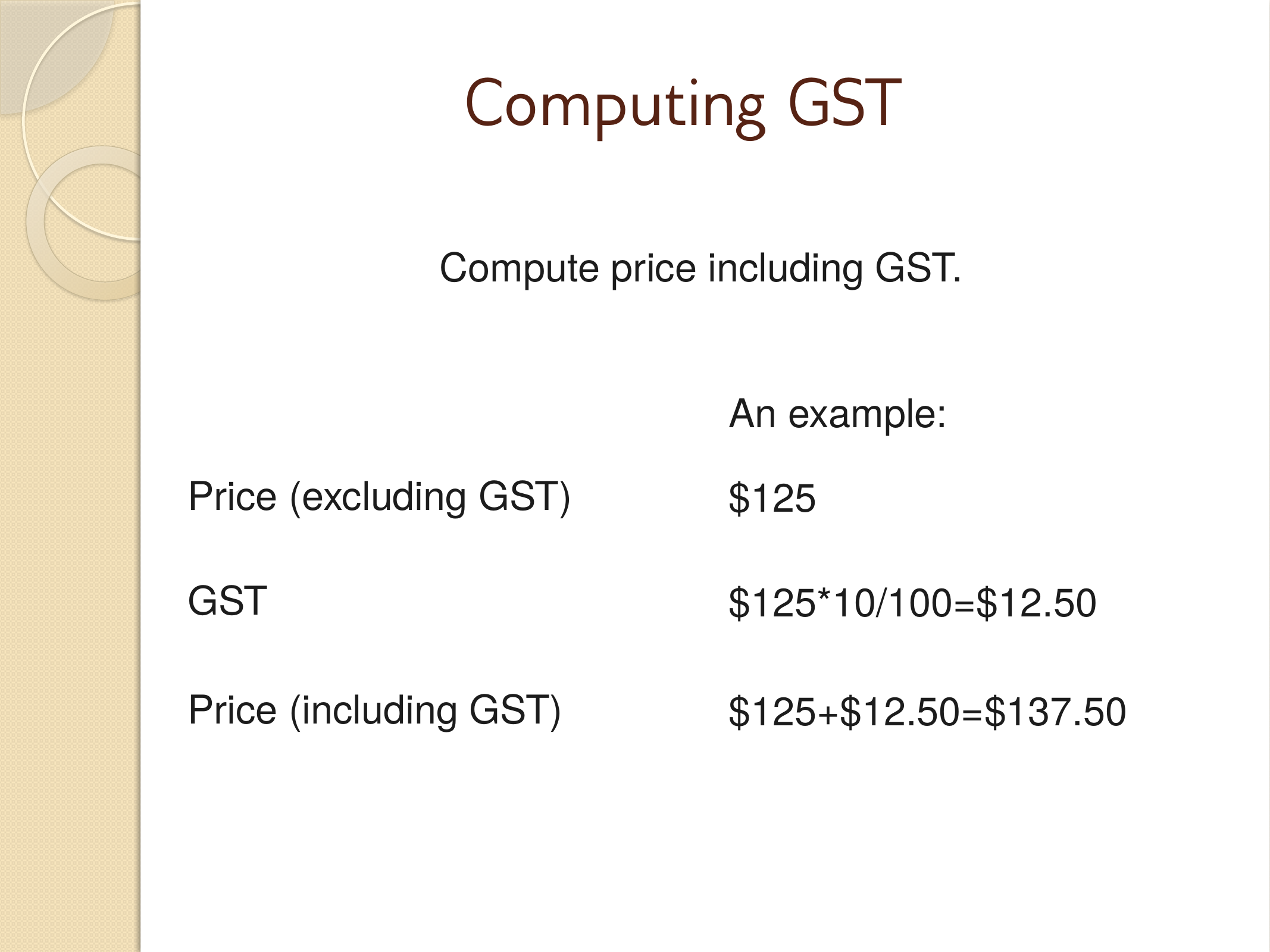

# Computing GST
Compute price including GST.
An example:
Price (excluding GST)
$125
GST
$125*10/100=$12.50
Price (including GST)
$125+$12.50=$137.50